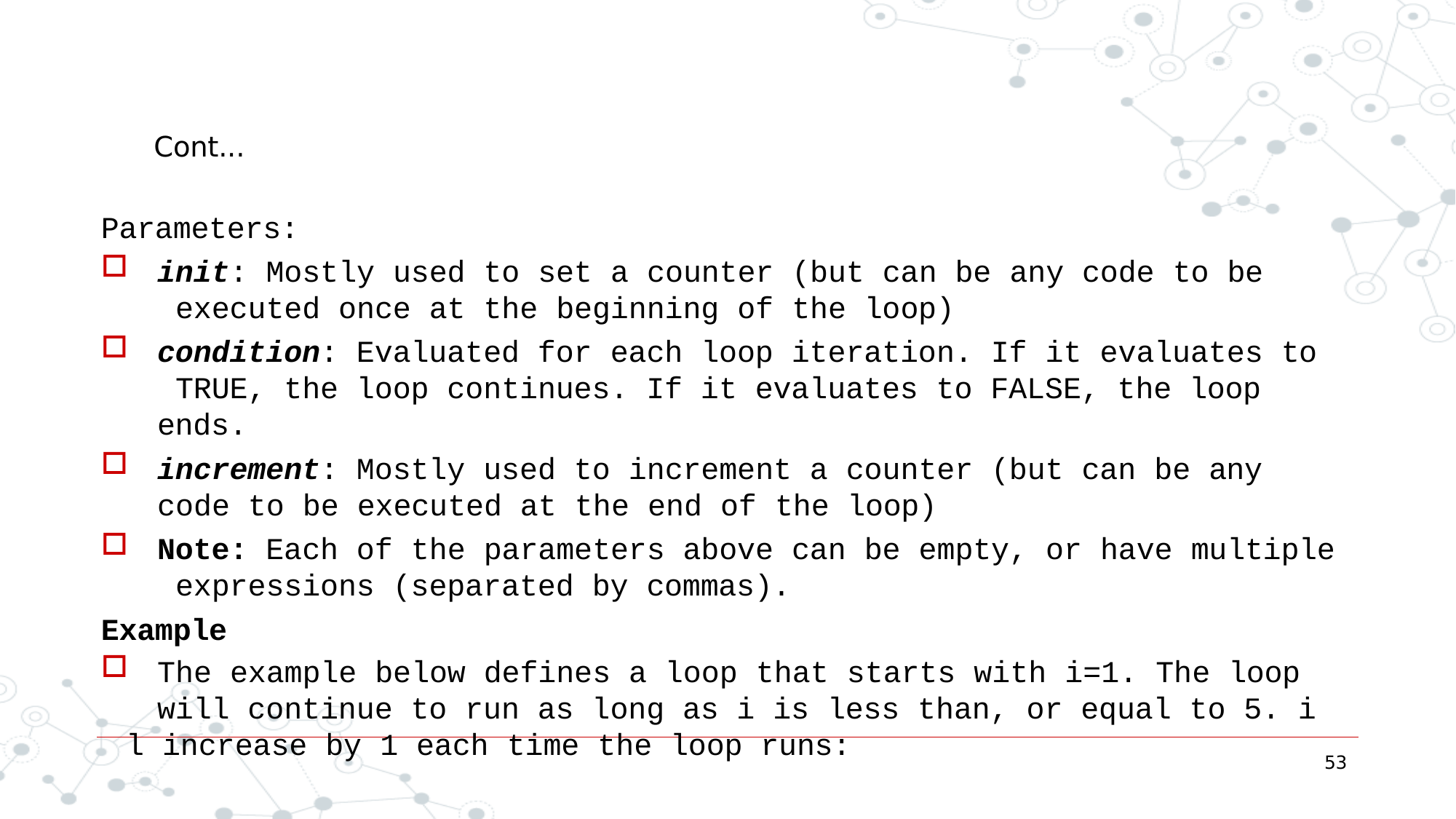

Cont...
# Parameters:
init: Mostly used to set a counter (but can be any code to be  executed once at the beginning of the loop)
condition: Evaluated for each loop iteration. If it evaluates to  TRUE, the loop continues. If it evaluates to FALSE, the loop  ends.
increment: Mostly used to increment a counter (but can be any
code to be executed at the end of the loop)
Note: Each of the parameters above can be empty, or have multiple  expressions (separated by commas).
Example
The example below defines a loop that starts with i=1. The loop
will continue to run as long as i is less than, or equal to 5. i  l increase by 1 each time the loop runs:

53